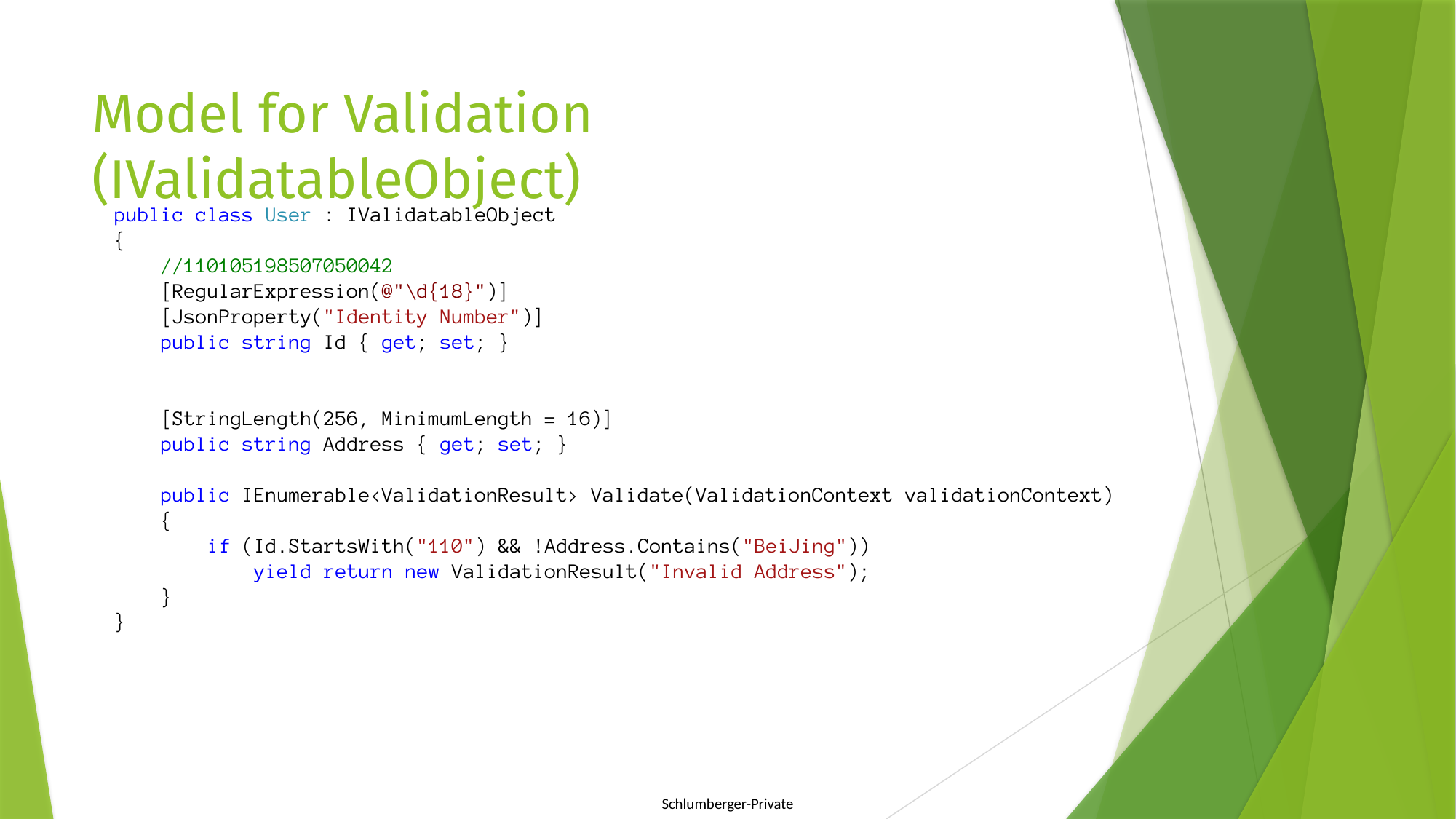

# Model for Validation (IValidatableObject)
    public class User : IValidatableObject
    {
        //110105198507050042
        [RegularExpression(@"\d{18}")]
        [JsonProperty("Identity Number")]
        public string Id { get; set; }

        [StringLength(256, MinimumLength = 16)]
        public string Address { get; set; }

        public IEnumerable<ValidationResult> Validate(ValidationContext validationContext)
        {
            if (Id.StartsWith("110") && !Address.Contains("BeiJing"))
                yield return new ValidationResult("Invalid Address");
        }
    }